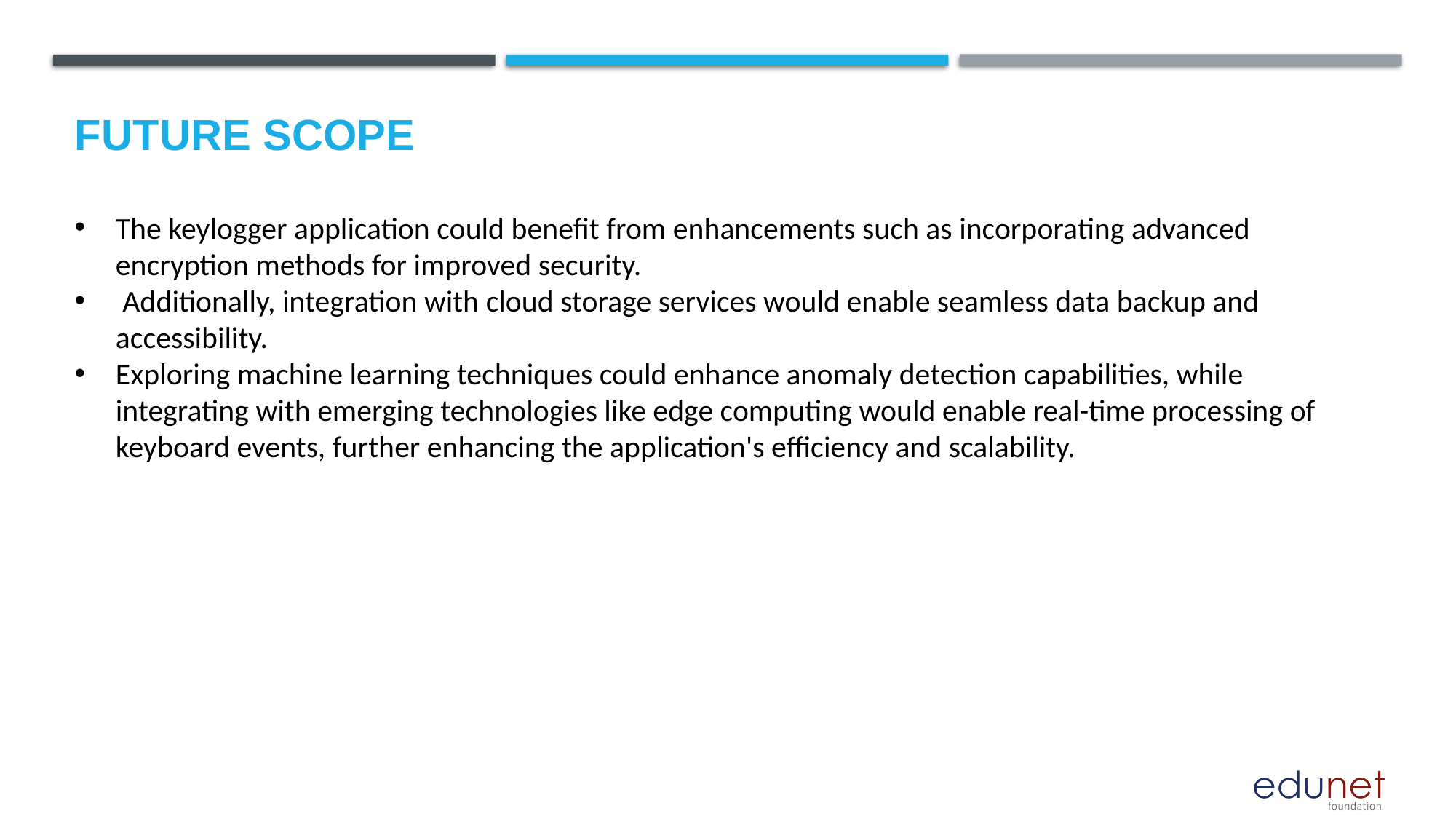

Future scope
The keylogger application could benefit from enhancements such as incorporating advanced encryption methods for improved security.
 Additionally, integration with cloud storage services would enable seamless data backup and accessibility.
Exploring machine learning techniques could enhance anomaly detection capabilities, while integrating with emerging technologies like edge computing would enable real-time processing of keyboard events, further enhancing the application's efficiency and scalability.